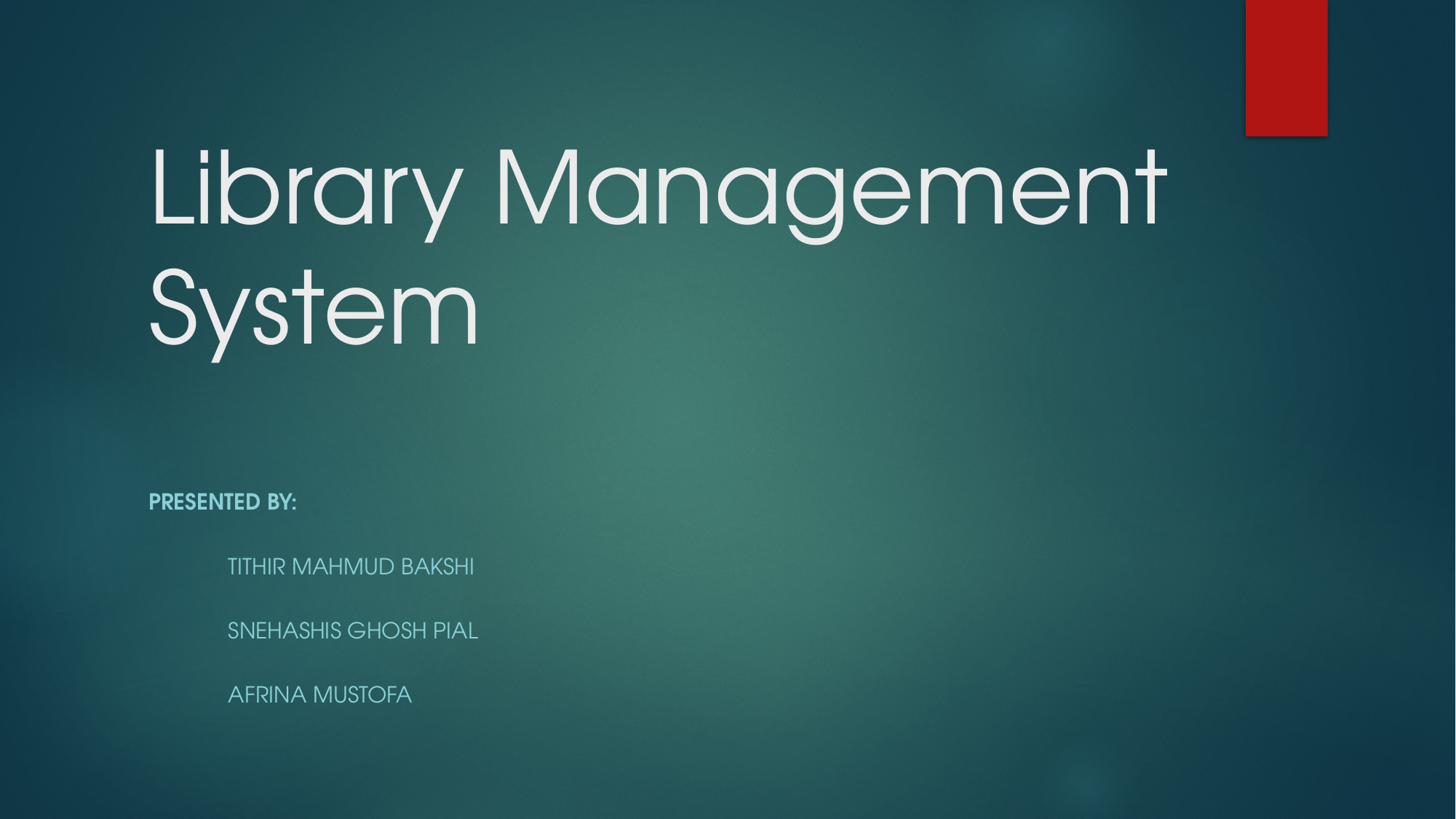

# Library Management System
Presented by:
	Tithir Mahmud Bakshi
	Snehashis Ghosh Pial
	Afrina Mustofa